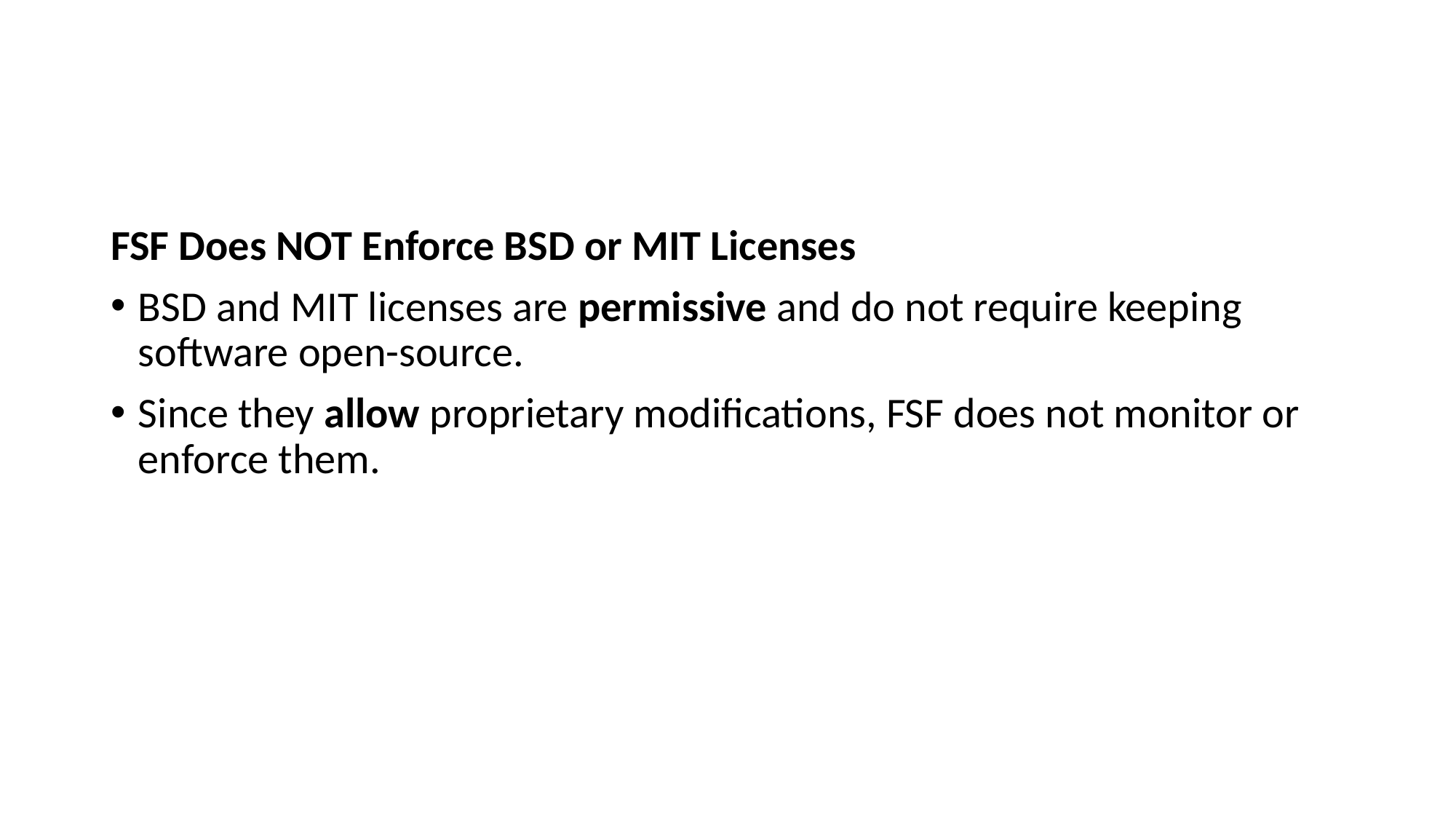

#
FSF Does NOT Enforce BSD or MIT Licenses
BSD and MIT licenses are permissive and do not require keeping software open-source.
Since they allow proprietary modifications, FSF does not monitor or enforce them.